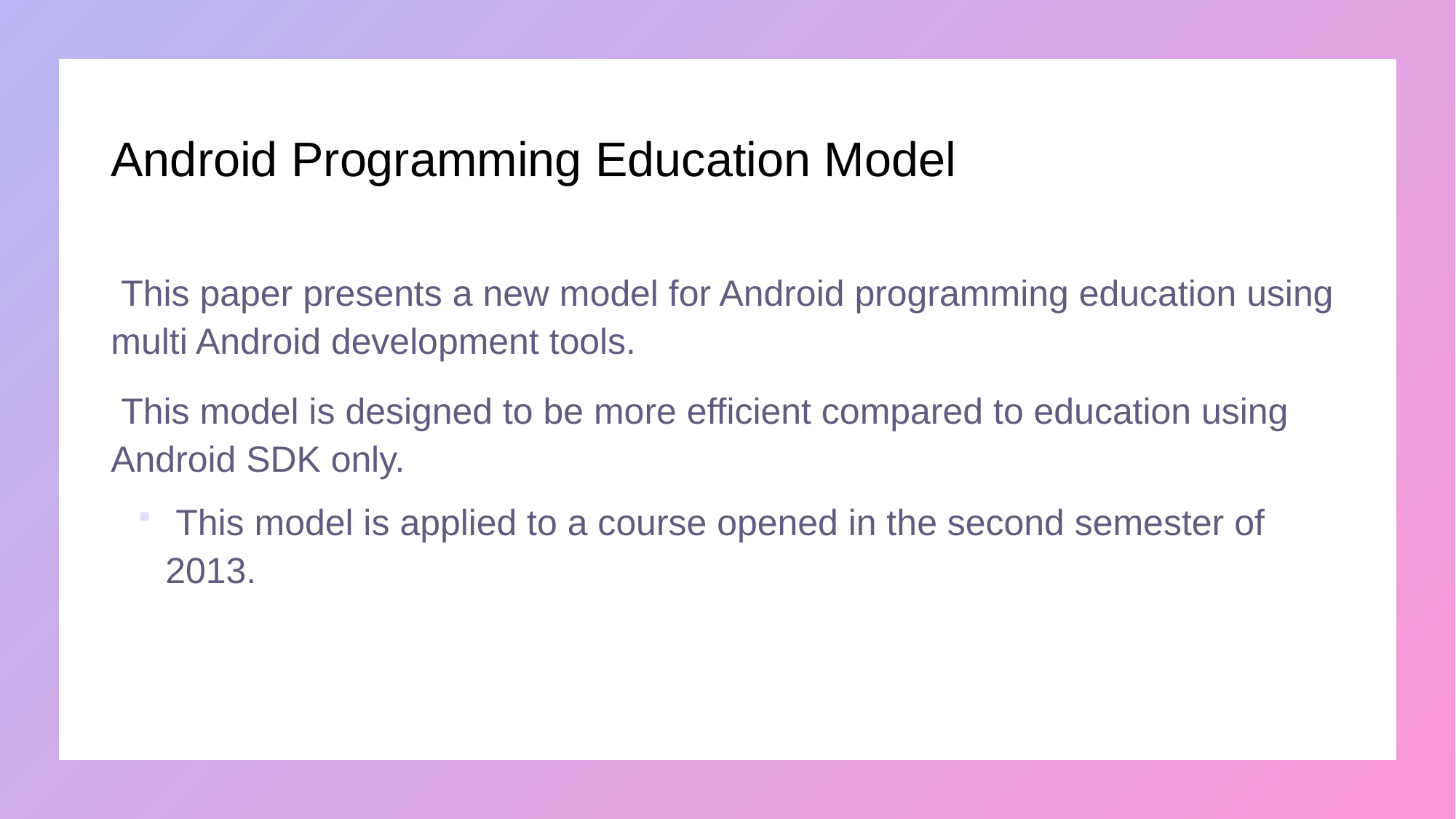

# Android Programming Education Model
 This paper presents a new model for Android programming education using multi Android development tools.
 This model is designed to be more efficient compared to education using Android SDK only.
 This model is applied to a course opened in the second semester of 2013.